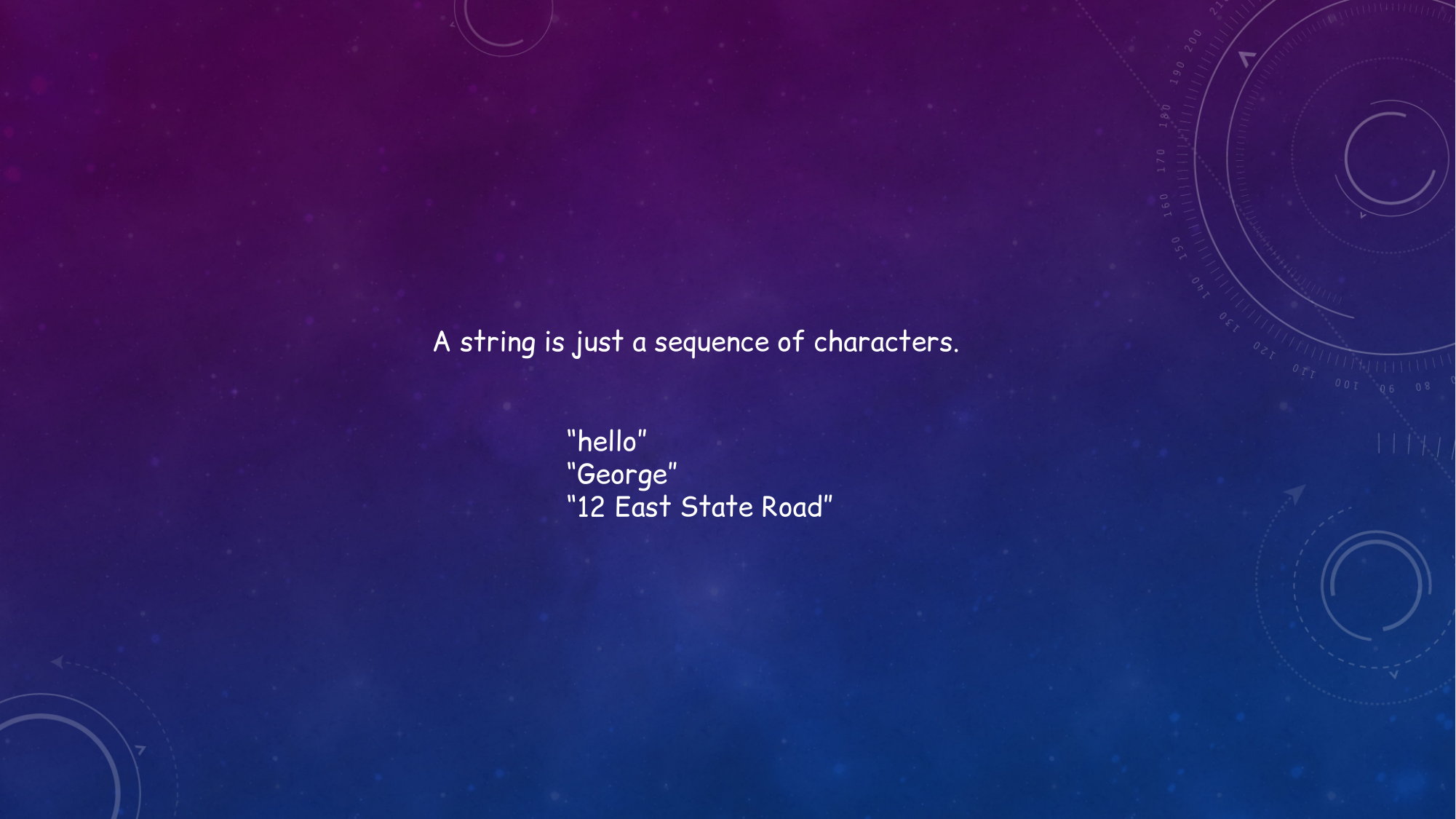

A string is just a sequence of characters.
“hello”
“George”
“12 East State Road”